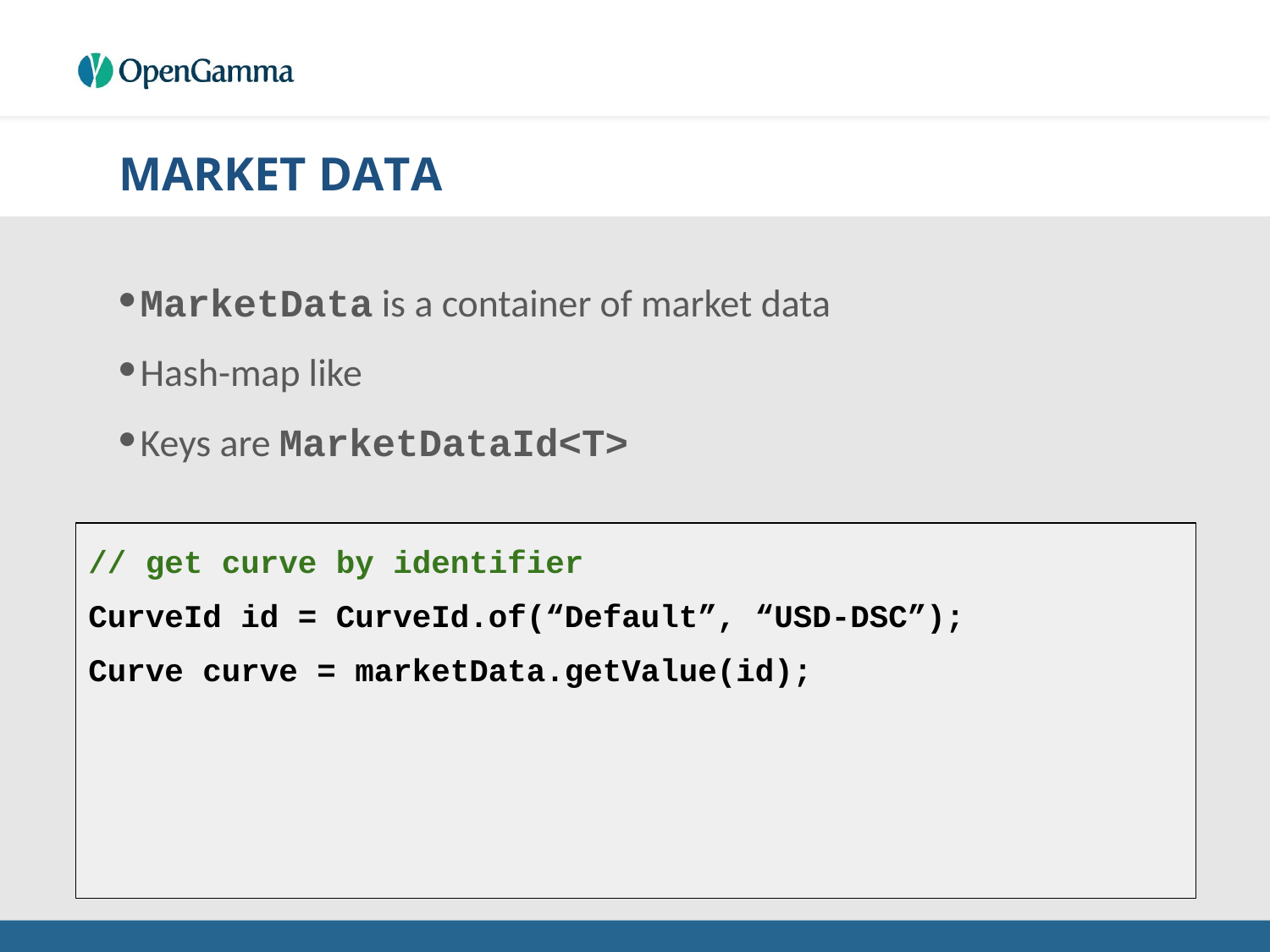

# MARKET DATA
MarketData is a container of market data
Hash-map like
Keys are MarketDataId<T>
// get curve by identifier
CurveId id = CurveId.of(“Default”, “USD-DSC”);
Curve curve = marketData.getValue(id);